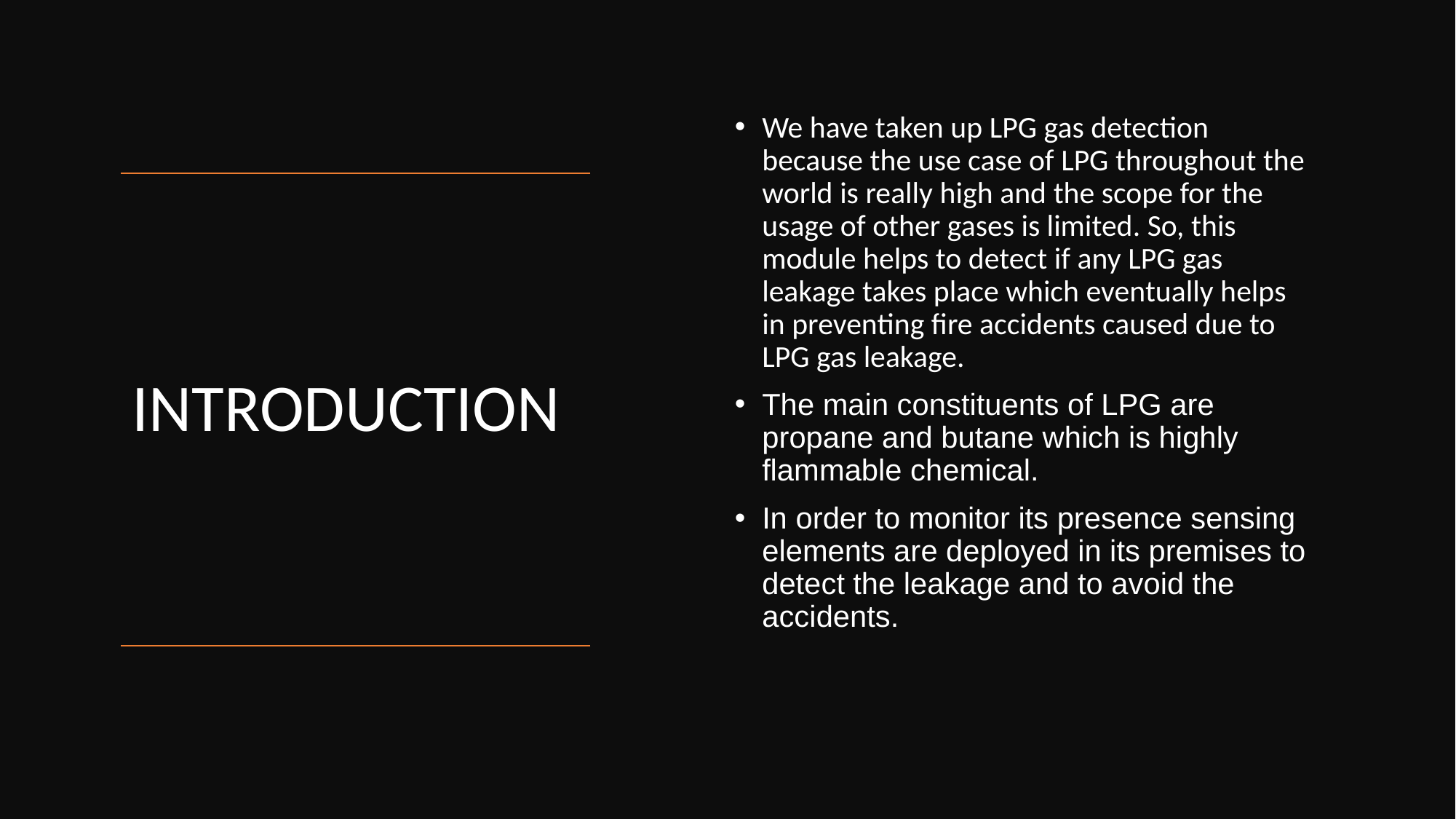

We have taken up LPG gas detection because the use case of LPG throughout the world is really high and the scope for the usage of other gases is limited. So, this module helps to detect if any LPG gas leakage takes place which eventually helps in preventing fire accidents caused due to LPG gas leakage.
The main constituents of LPG are propane and butane which is highly flammable chemical.
In order to monitor its presence sensing elements are deployed in its premises to detect the leakage and to avoid the accidents.
# INTRODUCTION